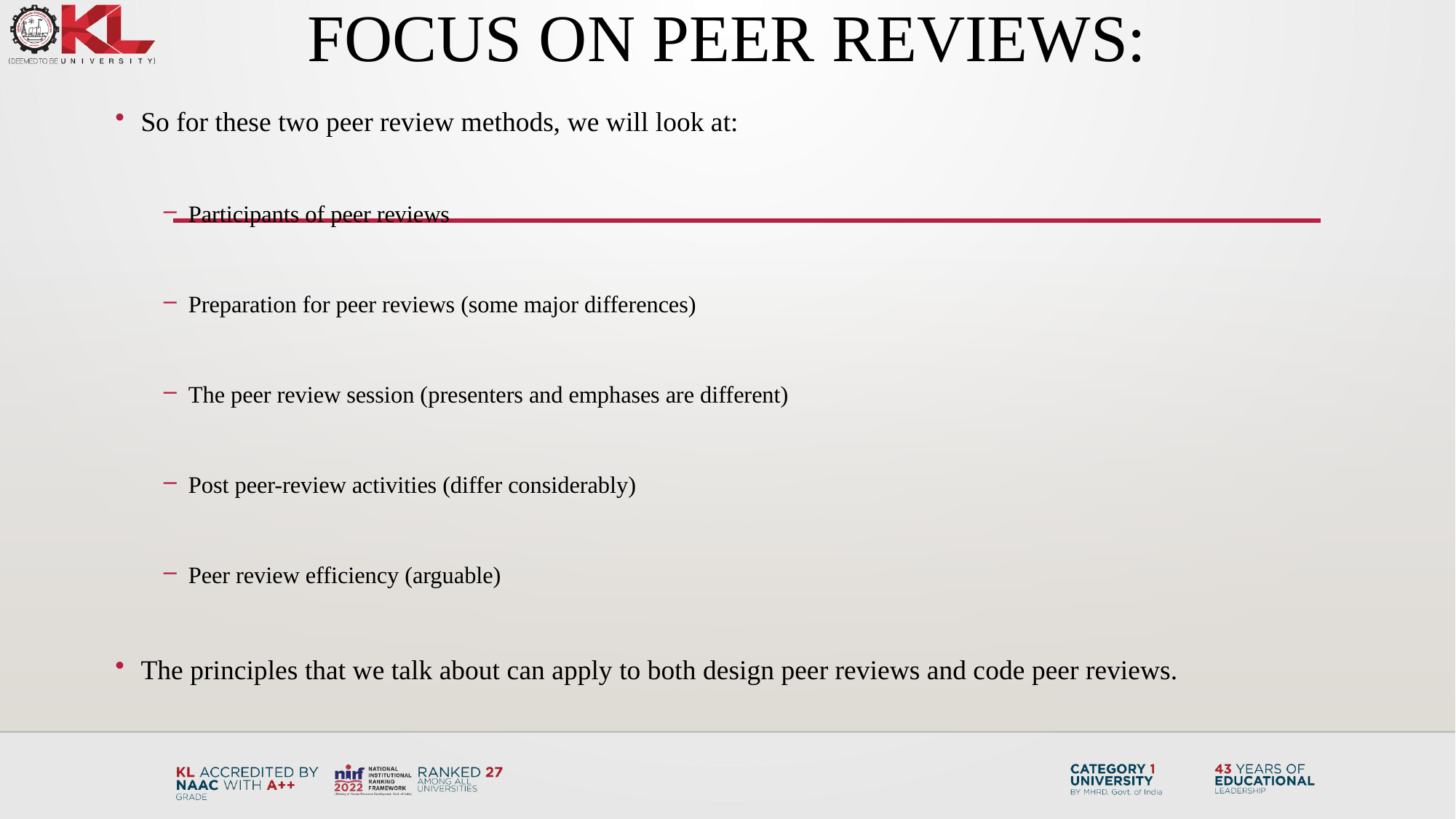

# Focus on Peer Reviews:
So for these two peer review methods, we will look at:

Participants of peer reviews

Preparation for peer reviews (some major differences)

The peer review session (presenters and emphases are different)

Post peer-review activities (differ considerably)

Peer review efficiency (arguable)

The principles that we talk about can apply to both design peer reviews and code peer reviews.